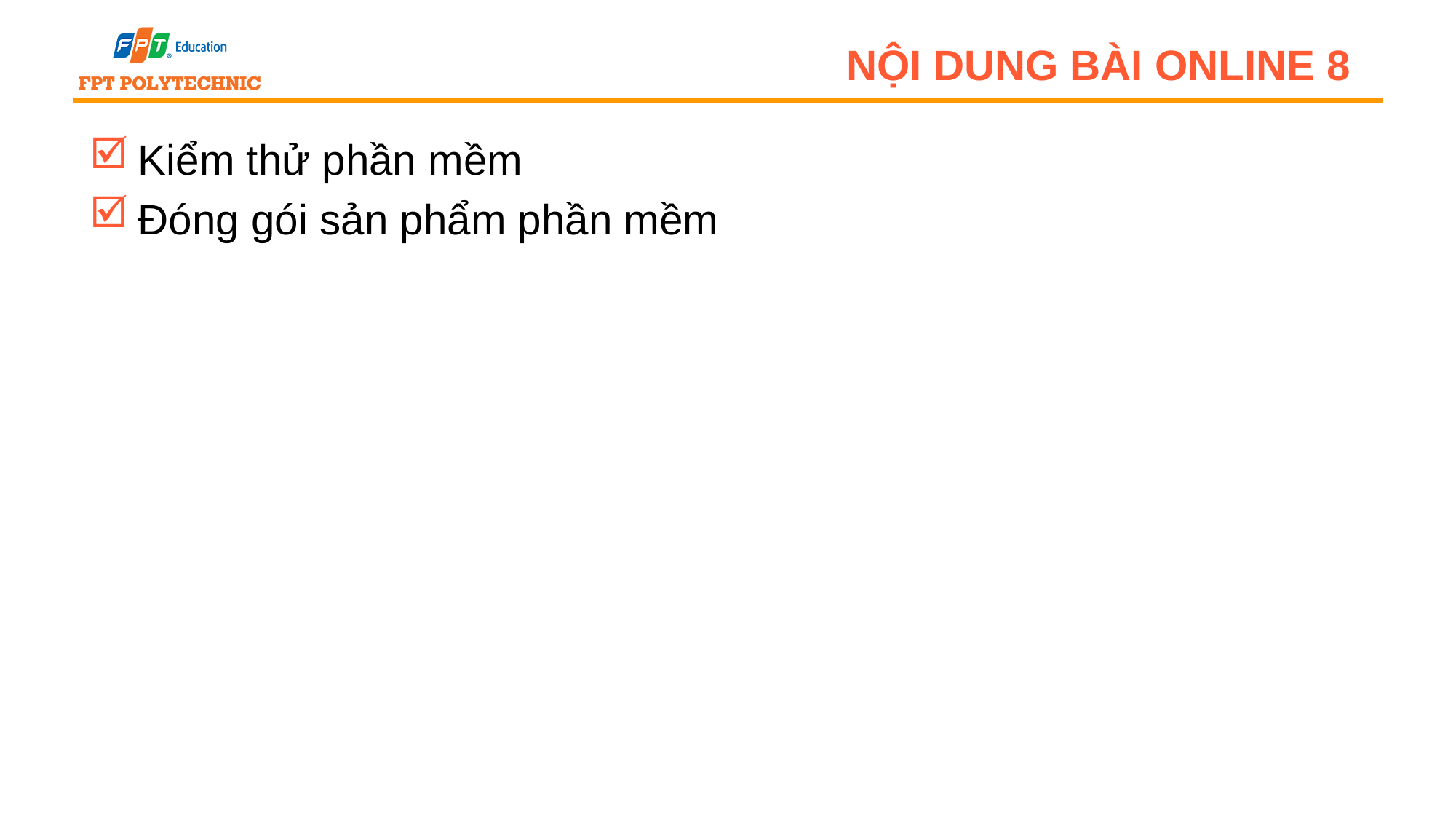

# Nội dung bài online 8
Kiểm thử phần mềm
Đóng gói sản phẩm phần mềm